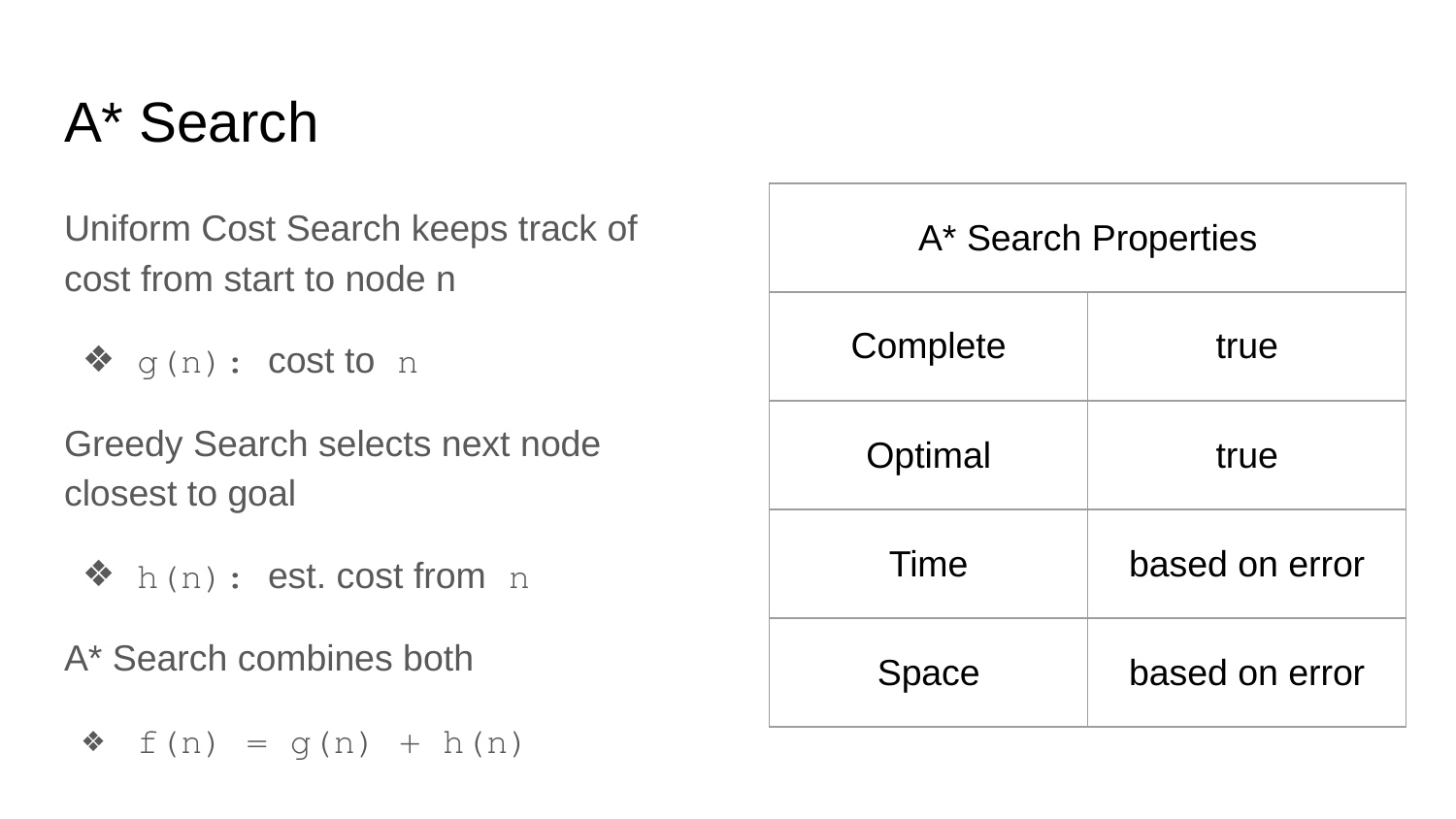

# A* Search
| A\* Search Properties |  |
| --- | --- |
| Complete | true |
| Optimal | true |
| Time | based on error |
| Space | based on error |
Uniform Cost Search keeps track of cost from start to node n
g(n): cost to n
Greedy Search selects next node closest to goal
h(n): est. cost from n
A* Search combines both
f(n) = g(n) + h(n)